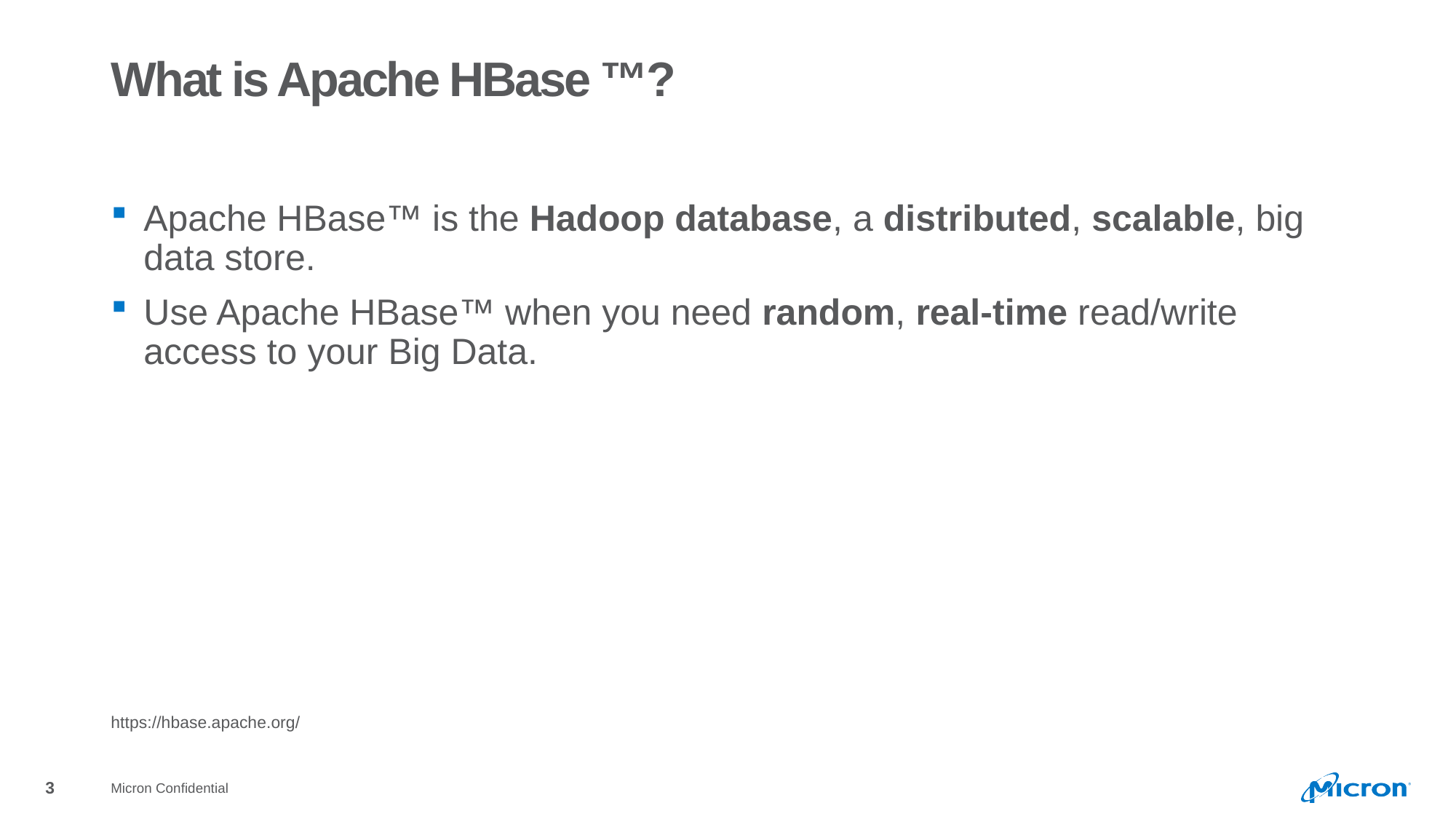

# What is Apache HBase ™?

Apache HBase™ is the Hadoop database, a distributed, scalable, big data store.
Use Apache HBase™ when you need random, real-time read/write access to your Big Data.

https://hbase.apache.org/
Micron Confidential
3